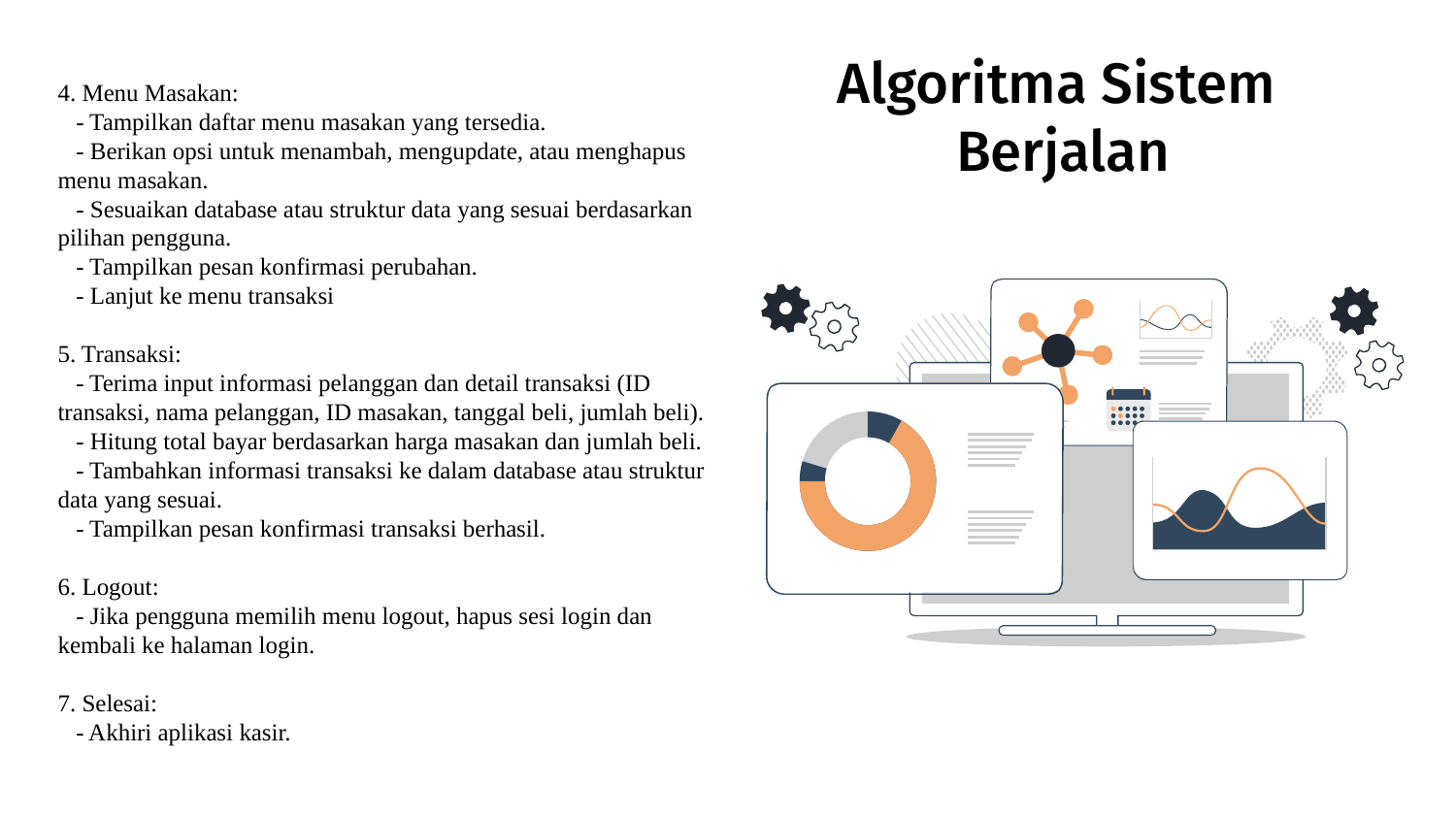

4. Menu Masakan:
   - Tampilkan daftar menu masakan yang tersedia.
   - Berikan opsi untuk menambah, mengupdate, atau menghapus menu masakan.
   - Sesuaikan database atau struktur data yang sesuai berdasarkan pilihan pengguna.
   - Tampilkan pesan konfirmasi perubahan.
   - Lanjut ke menu transaksi

5. Transaksi:
   - Terima input informasi pelanggan dan detail transaksi (ID transaksi, nama pelanggan, ID masakan, tanggal beli, jumlah beli).
   - Hitung total bayar berdasarkan harga masakan dan jumlah beli.
   - Tambahkan informasi transaksi ke dalam database atau struktur data yang sesuai.
   - Tampilkan pesan konfirmasi transaksi berhasil.

6. Logout:
   - Jika pengguna memilih menu logout, hapus sesi login dan kembali ke halaman login.

7. Selesai:
   - Akhiri aplikasi kasir.

Algoritma Sistem
Berjalan